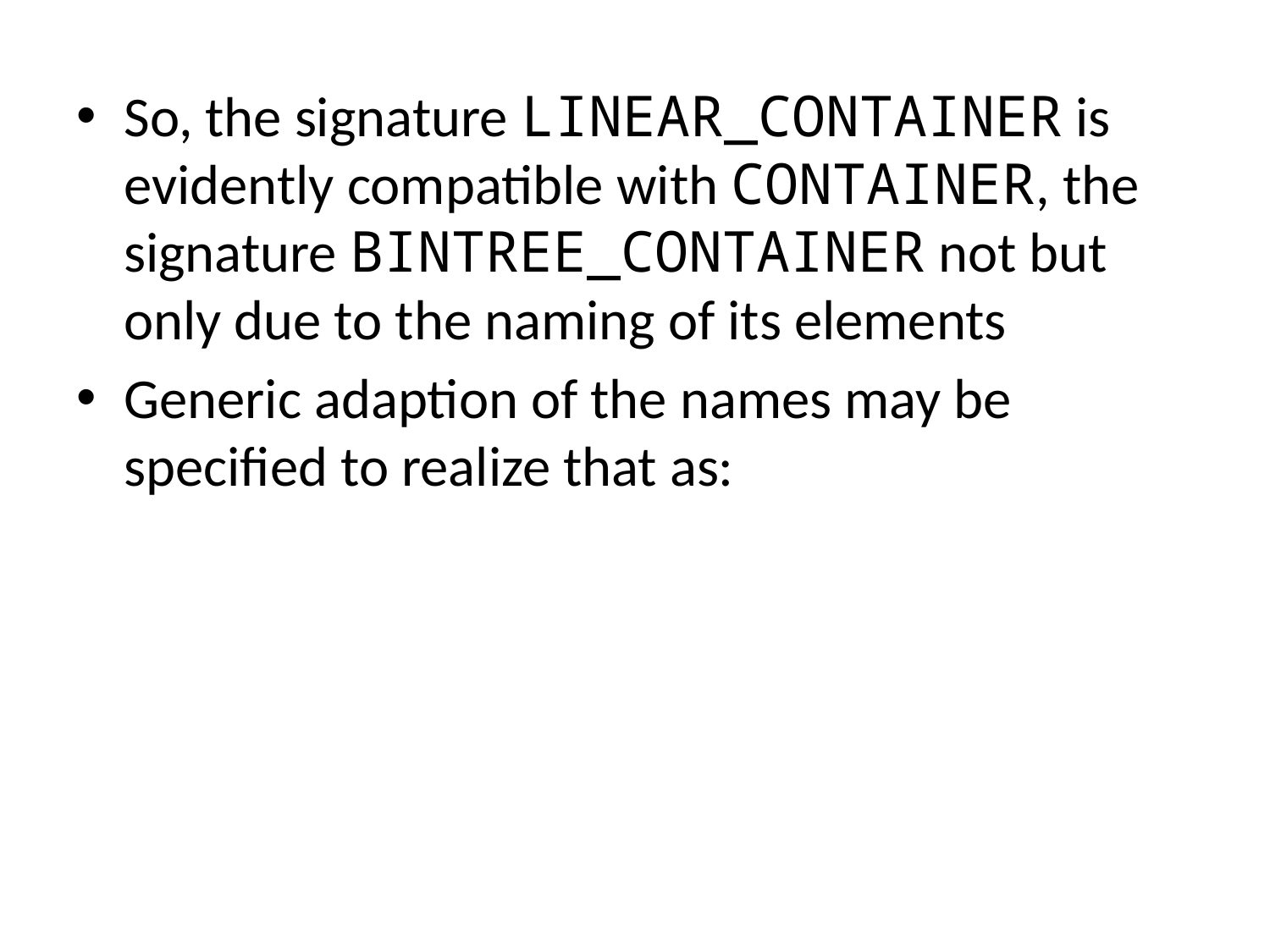

So, the signature LINEAR_CONTAINER is evidently compatible with CONTAINER, the signature BINTREE_CONTAINER not but only due to the naming of its elements
Generic adaption of the names may be specified to realize that as: